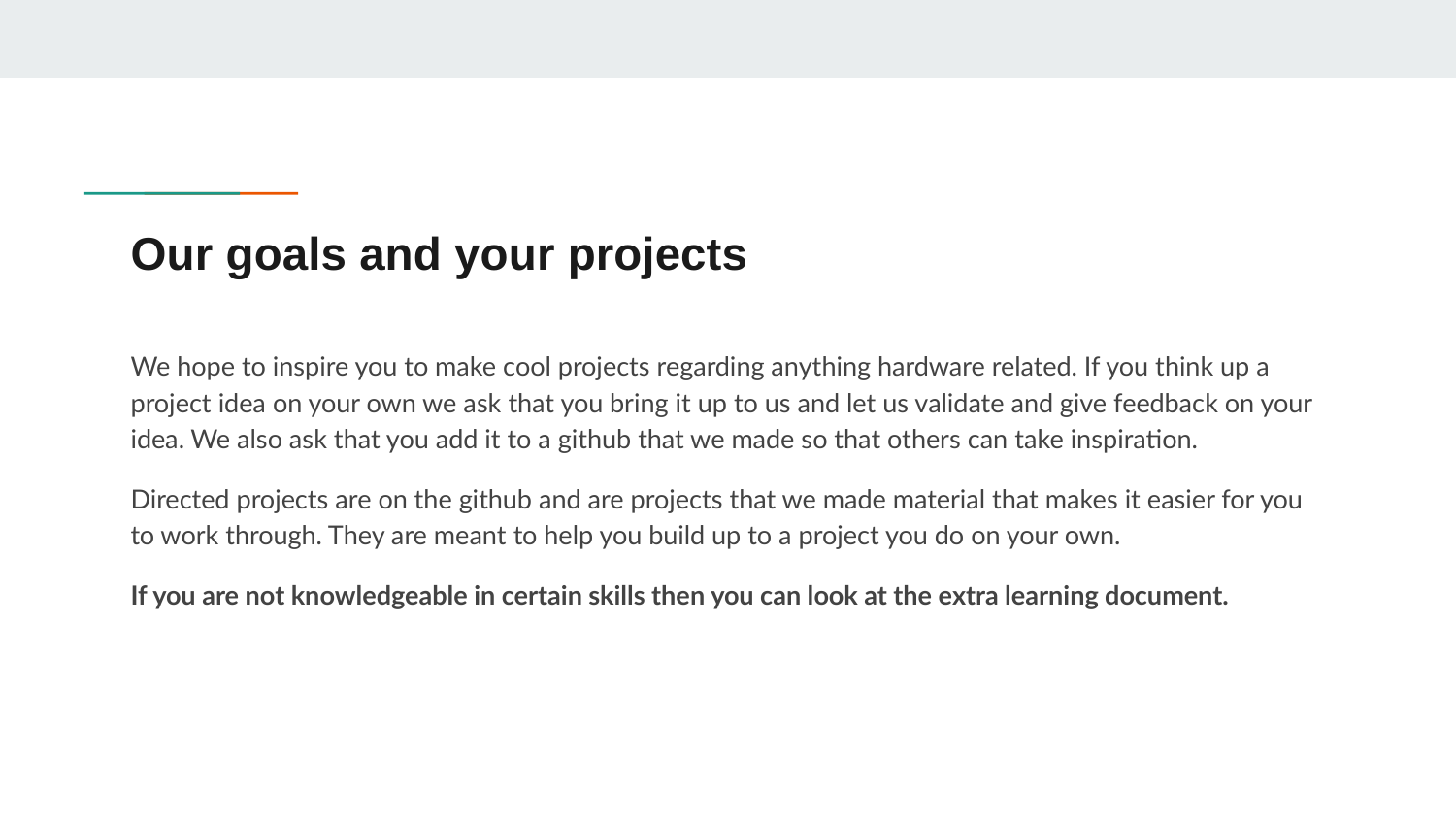

# Our goals and your projects
We hope to inspire you to make cool projects regarding anything hardware related. If you think up a project idea on your own we ask that you bring it up to us and let us validate and give feedback on your idea. We also ask that you add it to a github that we made so that others can take inspiration.
Directed projects are on the github and are projects that we made material that makes it easier for you to work through. They are meant to help you build up to a project you do on your own.
If you are not knowledgeable in certain skills then you can look at the extra learning document.